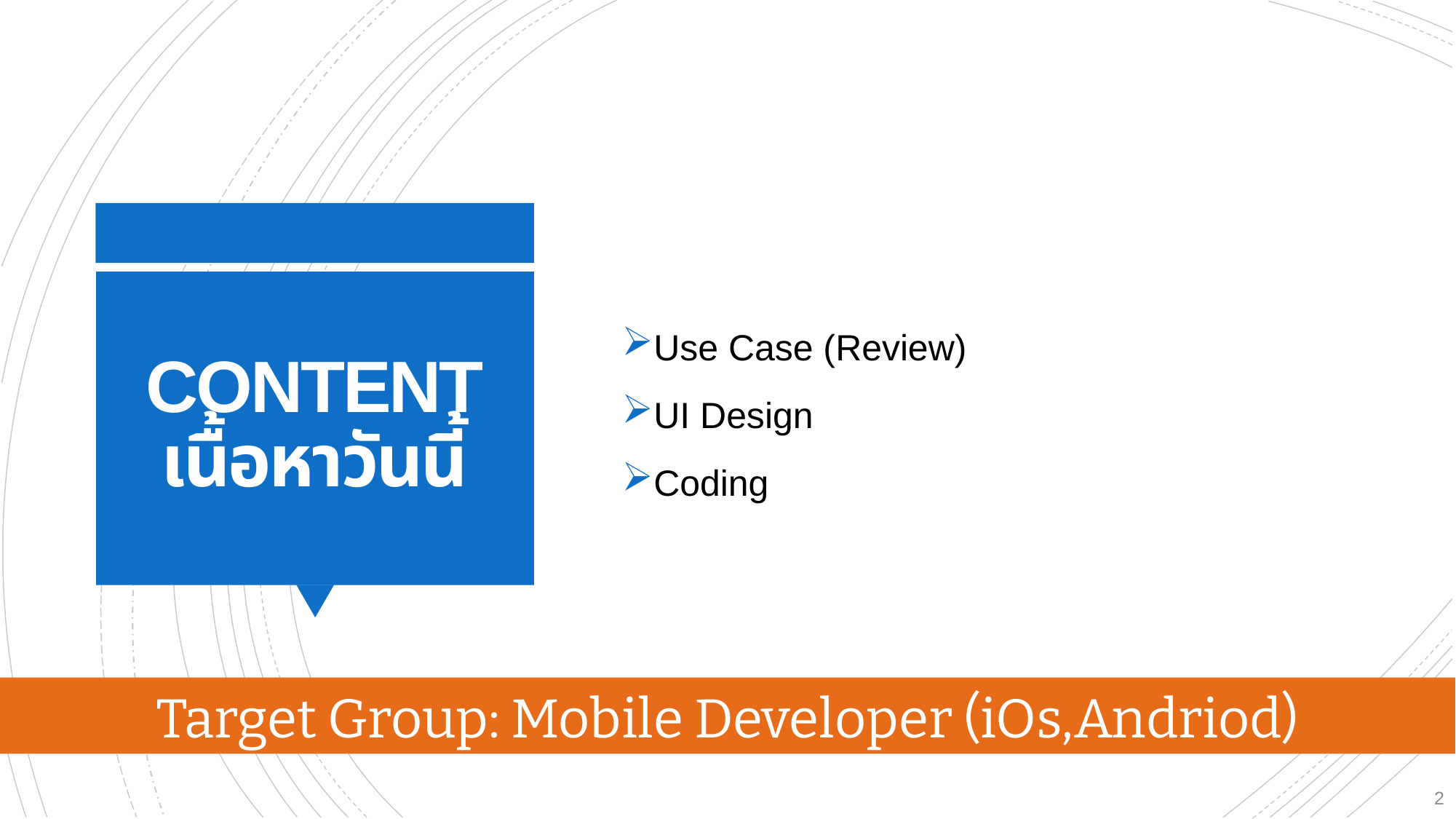

Use Case (Review)
UI Design
Coding
# CONTENT เนื้อหาวันนี้
Target Group: Mobile Developer (iOs,Andriod)
2